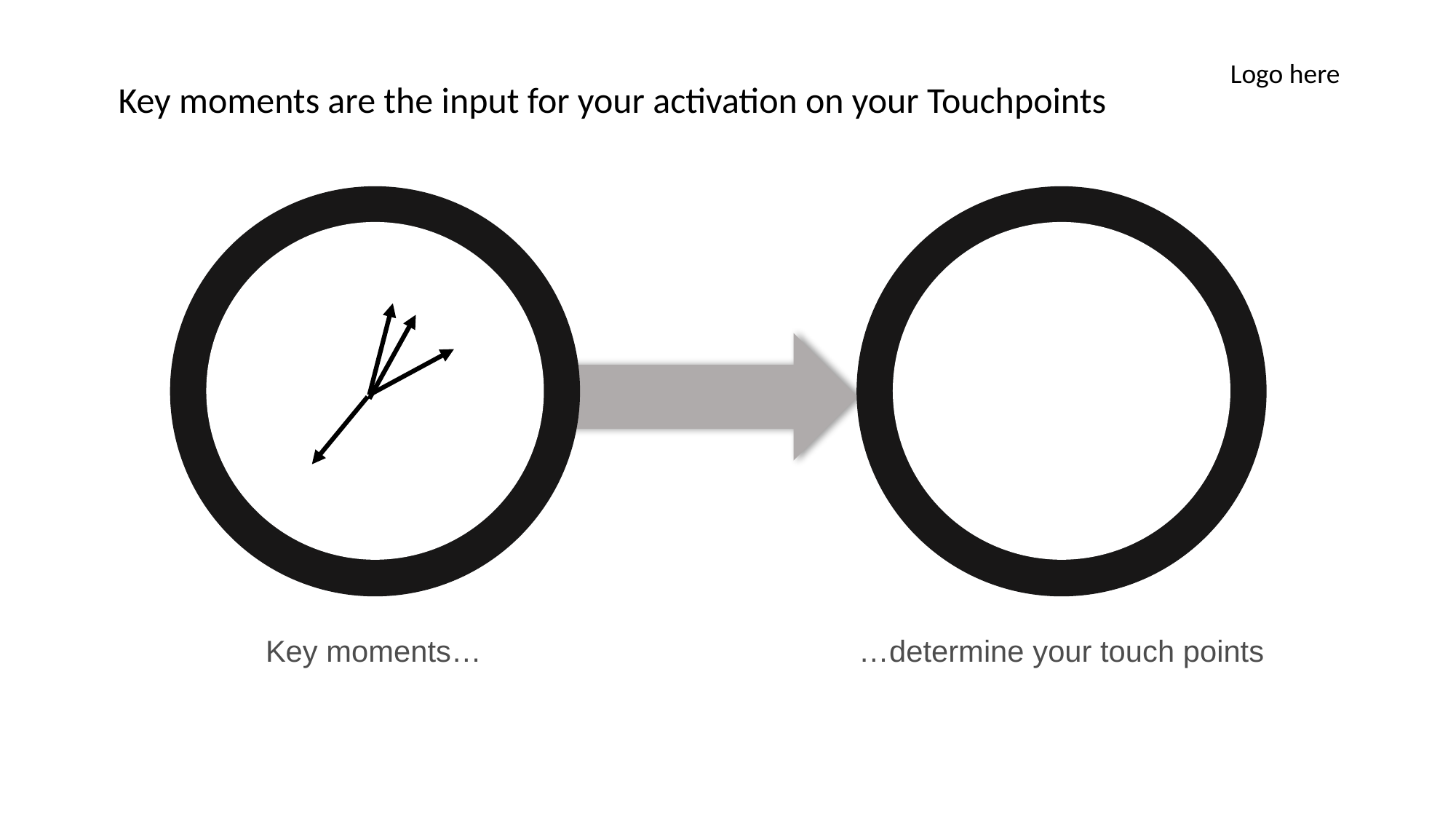

Key moments are the input for your activation on your Touchpoints
Logo here​

Key moments…
…determine your touch points